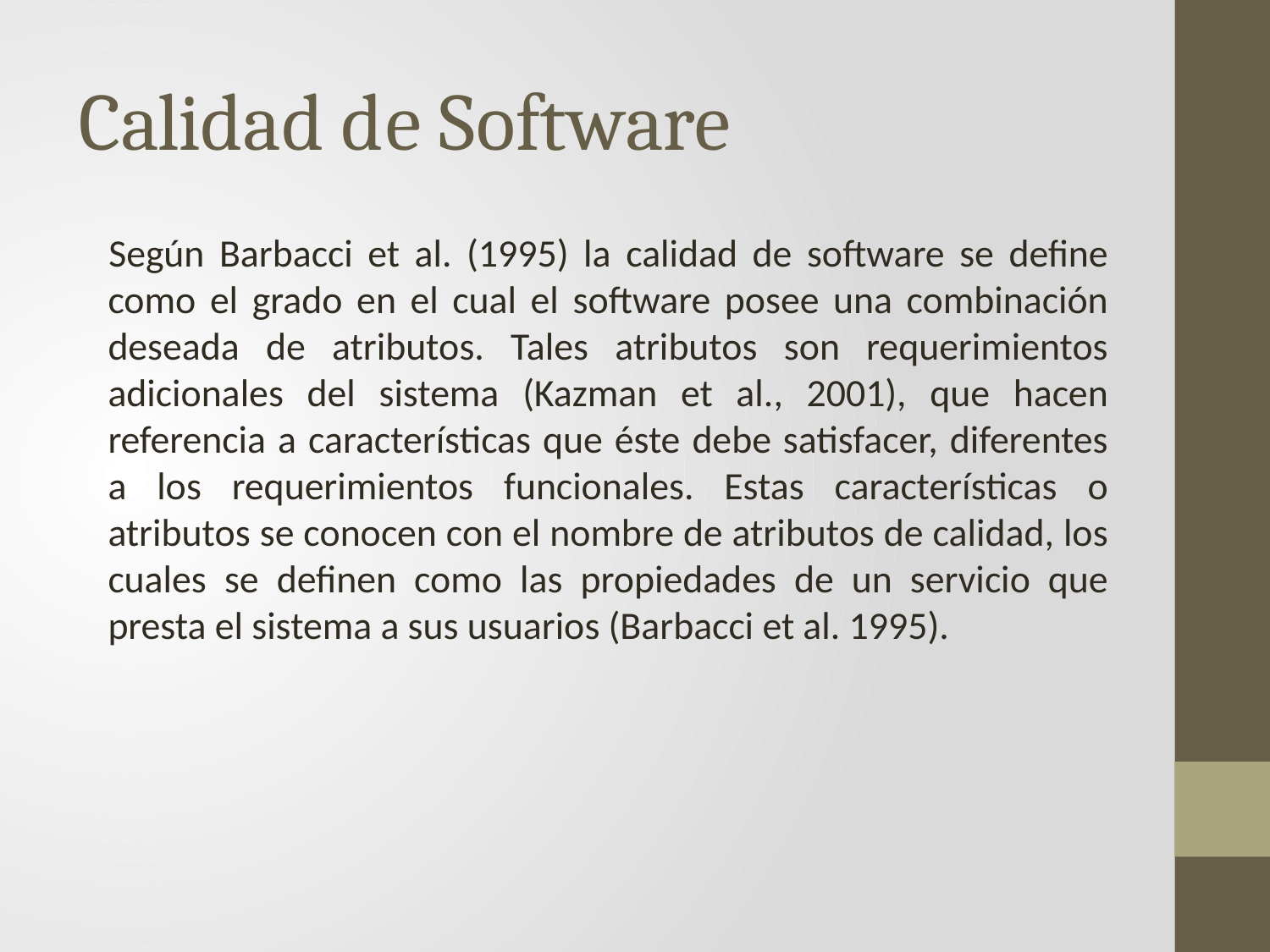

# Calidad de Software
Según Barbacci et al. (1995) la calidad de software se define como el grado en el cual el software posee una combinación deseada de atributos. Tales atributos son requerimientos adicionales del sistema (Kazman et al., 2001), que hacen referencia a características que éste debe satisfacer, diferentes a los requerimientos funcionales. Estas características o atributos se conocen con el nombre de atributos de calidad, los cuales se definen como las propiedades de un servicio que presta el sistema a sus usuarios (Barbacci et al. 1995).